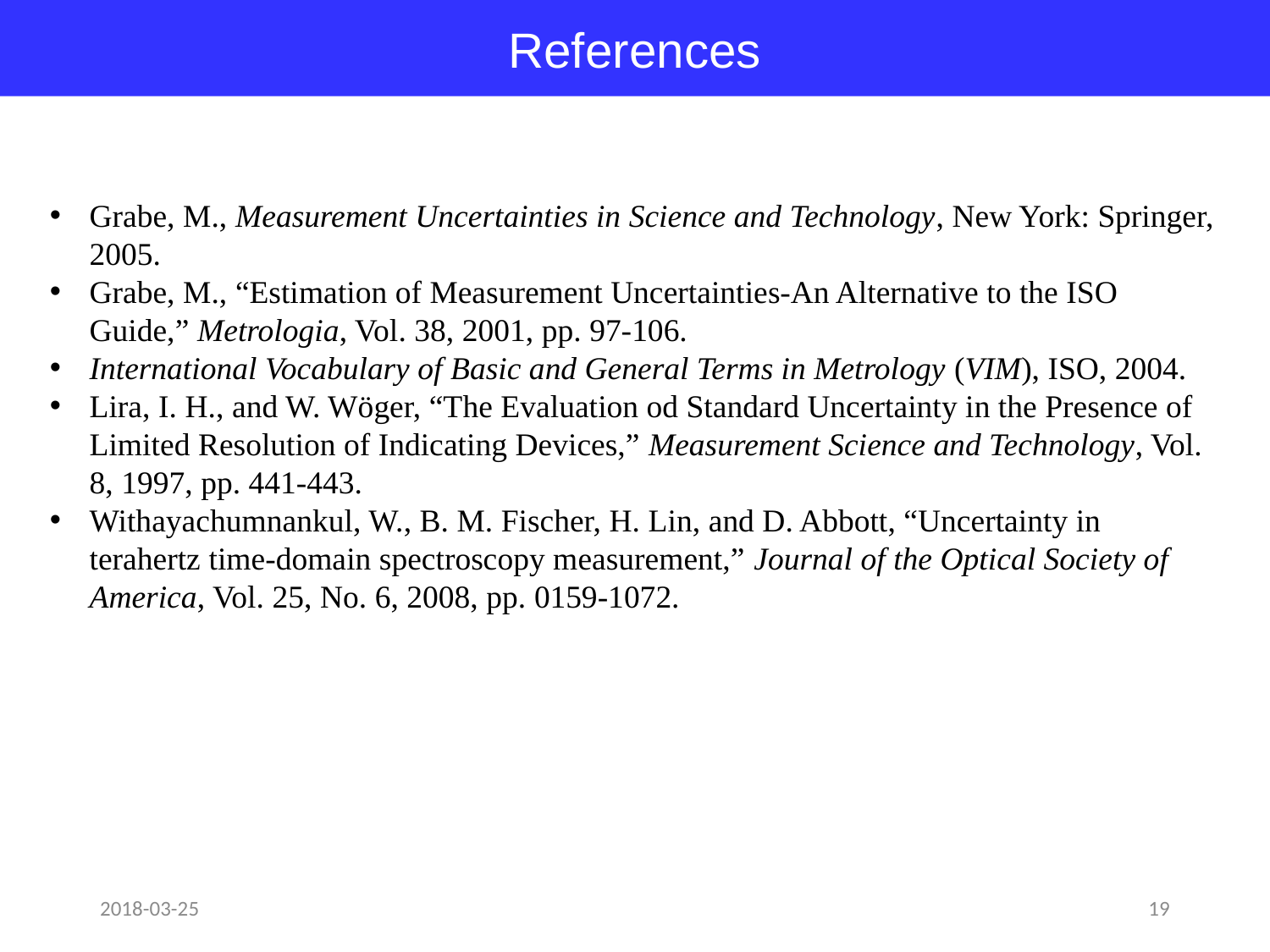

References
Grabe, M., Measurement Uncertainties in Science and Technology, New York: Springer, 2005.
Grabe, M., “Estimation of Measurement Uncertainties-An Alternative to the ISO Guide,” Metrologia, Vol. 38, 2001, pp. 97-106.
International Vocabulary of Basic and General Terms in Metrology (VIM), ISO, 2004.
Lira, I. H., and W. Wöger, “The Evaluation od Standard Uncertainty in the Presence of Limited Resolution of Indicating Devices,” Measurement Science and Technology, Vol. 8, 1997, pp. 441-443.
Withayachumnankul, W., B. M. Fischer, H. Lin, and D. Abbott, “Uncertainty in terahertz time-domain spectroscopy measurement,” Journal of the Optical Society of America, Vol. 25, No. 6, 2008, pp. 0159-1072.
2018-03-25
19